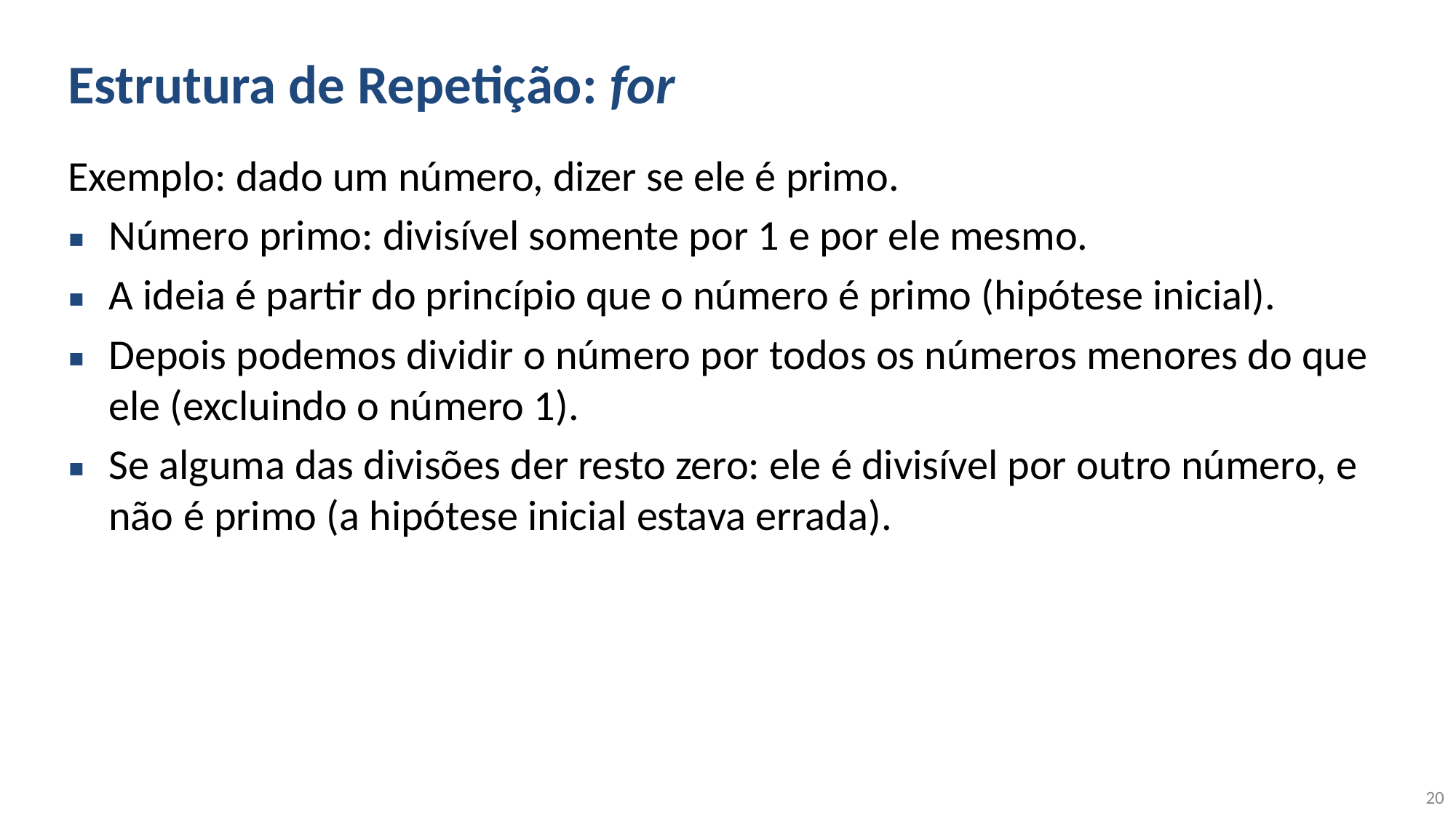

# Estrutura de Repetição: for
Exemplo: dado um número, dizer se ele é primo.
Número primo: divisível somente por 1 e por ele mesmo.
A ideia é partir do princípio que o número é primo (hipótese inicial).
Depois podemos dividir o número por todos os números menores do que ele (excluindo o número 1).
Se alguma das divisões der resto zero: ele é divisível por outro número, e não é primo (a hipótese inicial estava errada).
20